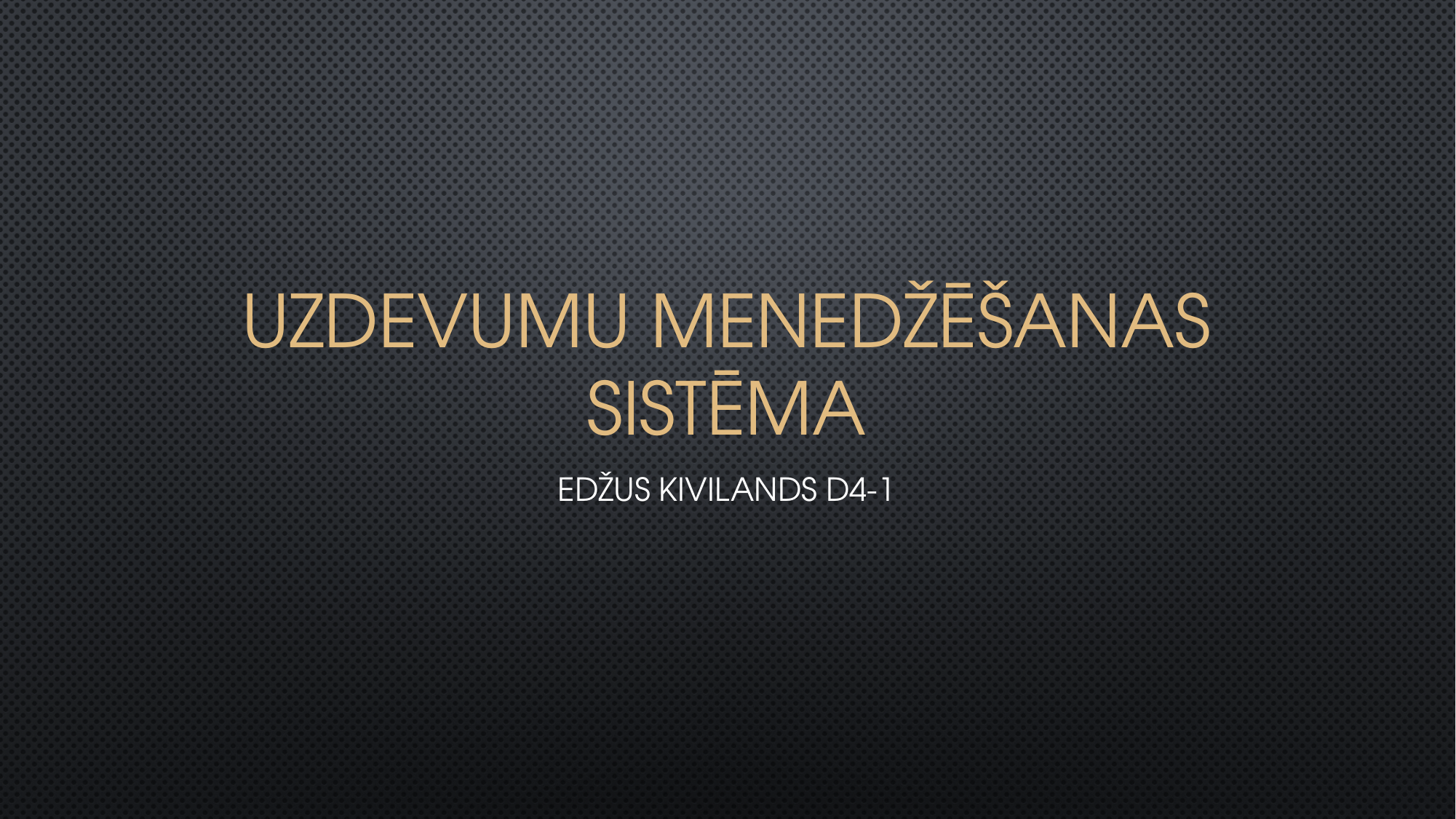

# Uzdevumu menedžēšanas sistēma
edžus kivilands D4-1